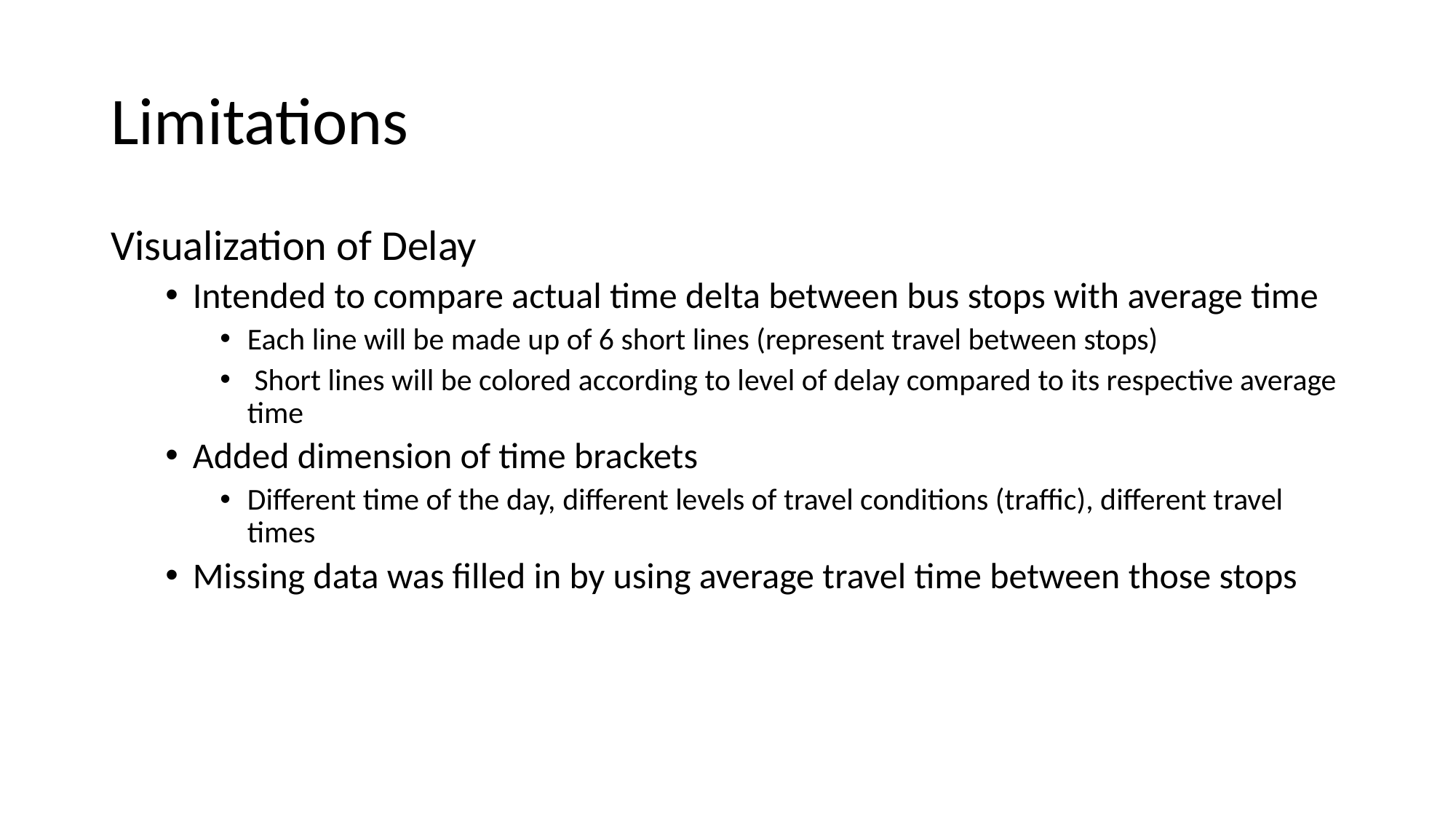

# Limitations
Visualization of Delay
Intended to compare actual time delta between bus stops with average time
Each line will be made up of 6 short lines (represent travel between stops)
 Short lines will be colored according to level of delay compared to its respective average time
Added dimension of time brackets
Different time of the day, different levels of travel conditions (traffic), different travel times
Missing data was filled in by using average travel time between those stops